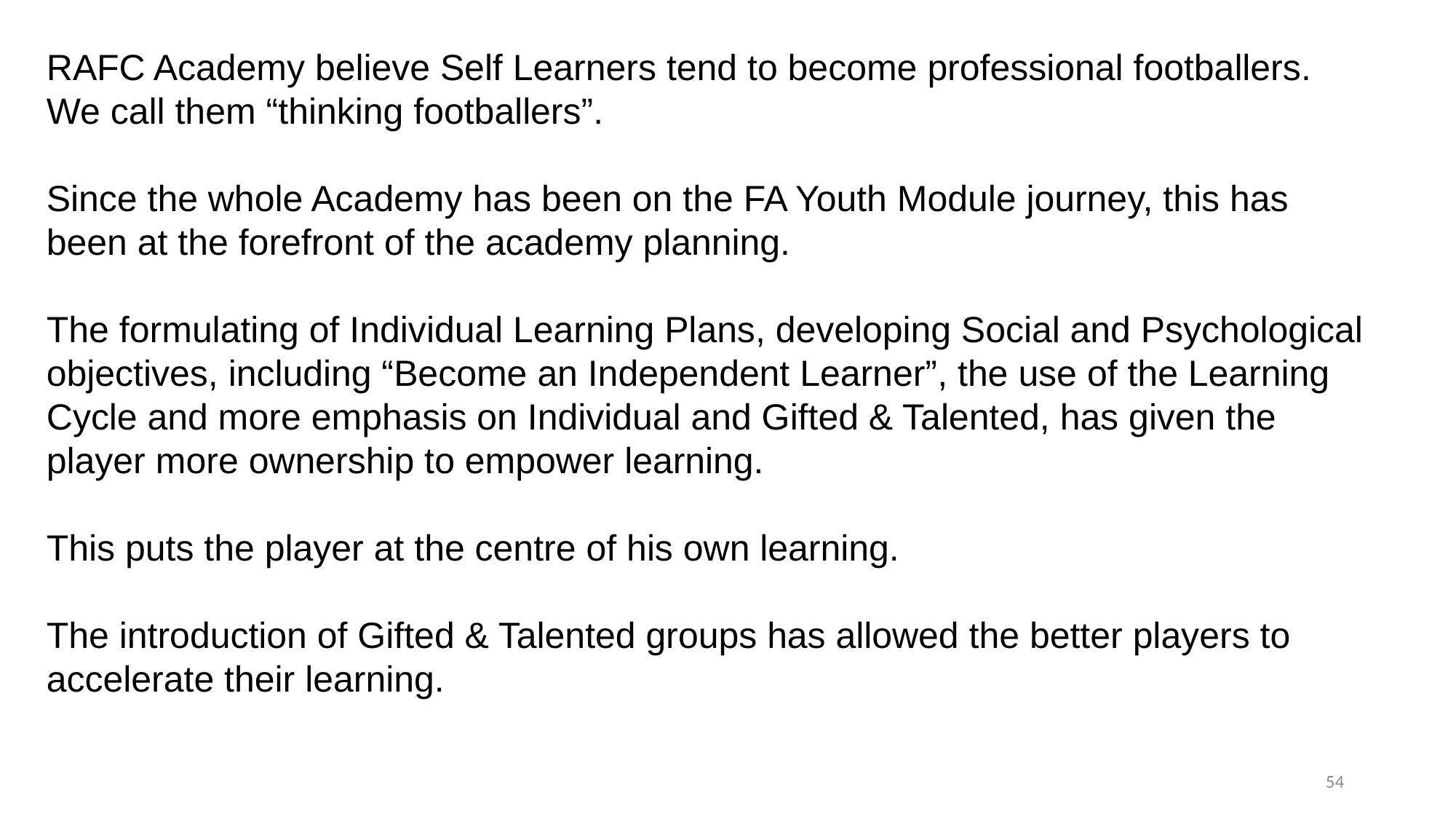

RAFC Academy believe Self Learners tend to become professional footballers. We call them “thinking footballers”.

Since the whole Academy has been on the FA Youth Module journey, this has been at the forefront of the academy planning.

The formulating of Individual Learning Plans, developing Social and Psychological objectives, including “Become an Independent Learner”, the use of the Learning Cycle and more emphasis on Individual and Gifted & Talented, has given the player more ownership to empower learning.

This puts the player at the centre of his own learning.

The introduction of Gifted & Talented groups has allowed the better players to accelerate their learning.

54